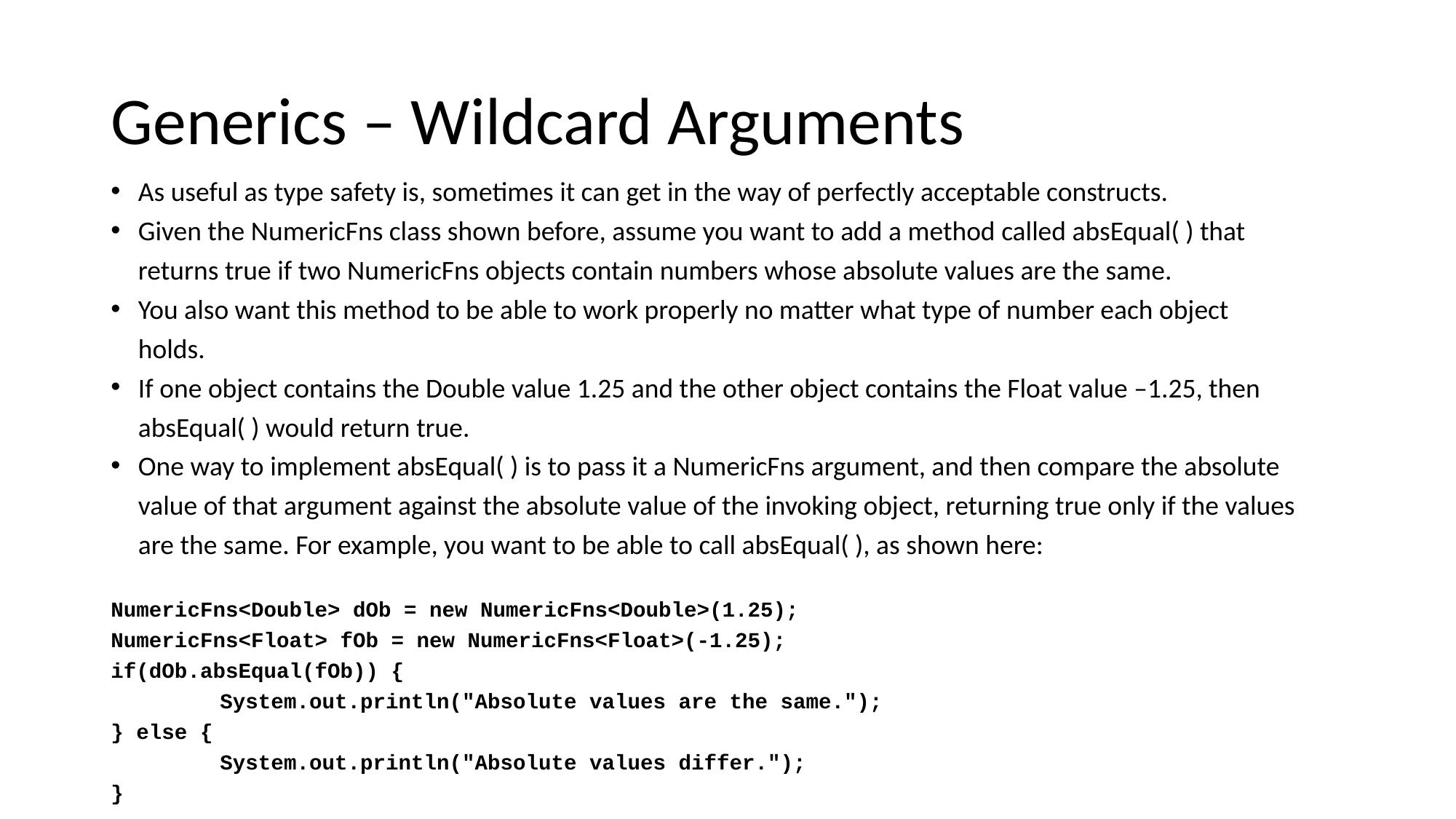

# Generics – Wildcard Arguments
As useful as type safety is, sometimes it can get in the way of perfectly acceptable constructs.
Given the NumericFns class shown before, assume you want to add a method called absEqual( ) that returns true if two NumericFns objects contain numbers whose absolute values are the same.
You also want this method to be able to work properly no matter what type of number each object holds.
If one object contains the Double value 1.25 and the other object contains the Float value –1.25, then absEqual( ) would return true.
One way to implement absEqual( ) is to pass it a NumericFns argument, and then compare the absolute value of that argument against the absolute value of the invoking object, returning true only if the values are the same. For example, you want to be able to call absEqual( ), as shown here:

NumericFns<Double> dOb = new NumericFns<Double>(1.25);
NumericFns<Float> fOb = new NumericFns<Float>(-1.25);
if(dOb.absEqual(fOb)) {
	System.out.println("Absolute values are the same.");
} else {
	System.out.println("Absolute values differ.");
}